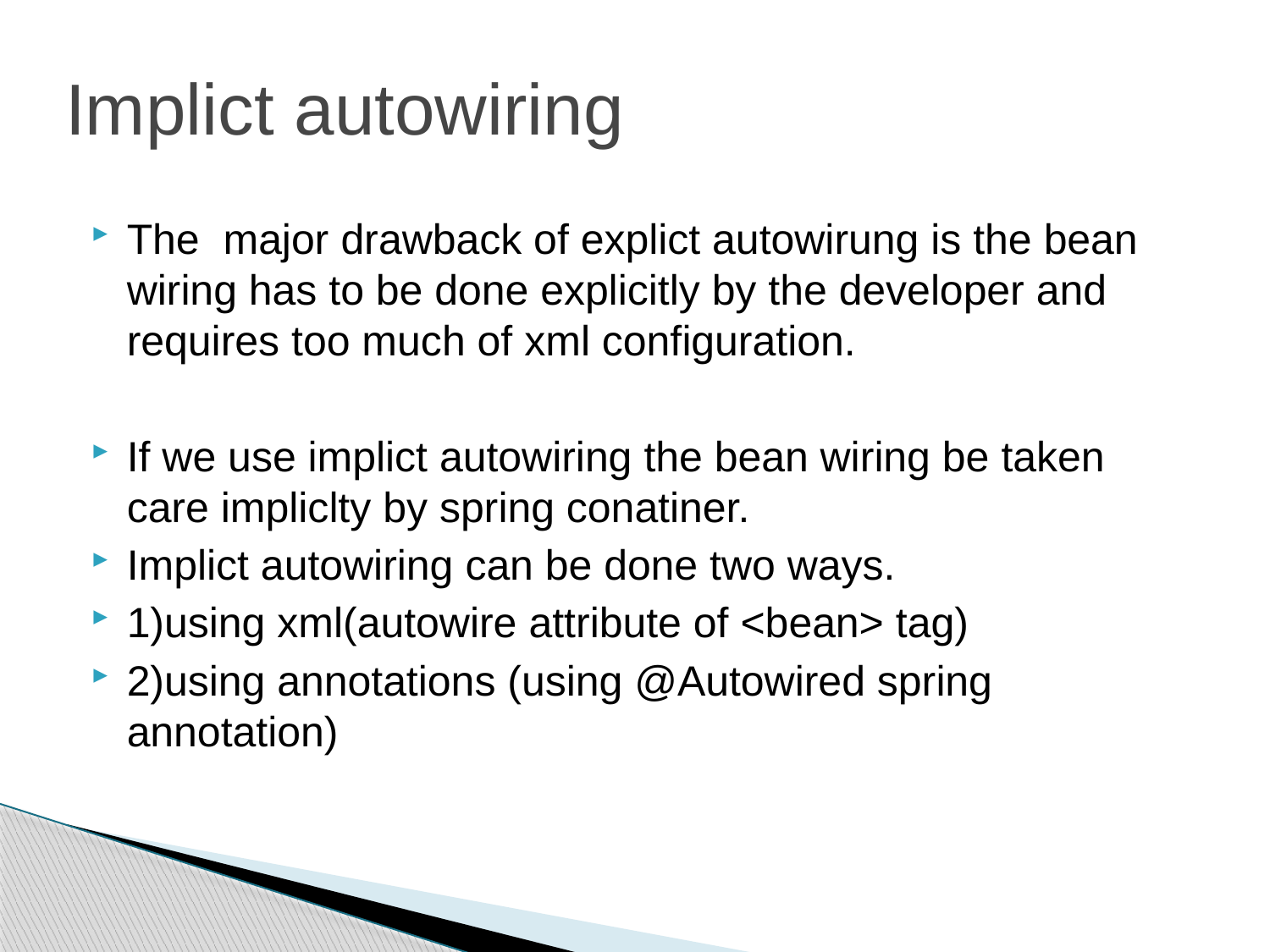

# Implict autowiring
The  major drawback of explict autowirung is the bean wiring has to be done explicitly by the developer and requires too much of xml configuration.

If we use implict autowiring the bean wiring be taken care impliclty by spring conatiner.
Implict autowiring can be done two ways.
1)using xml(autowire attribute of <bean> tag)
2)using annotations (using @Autowired spring annotation)